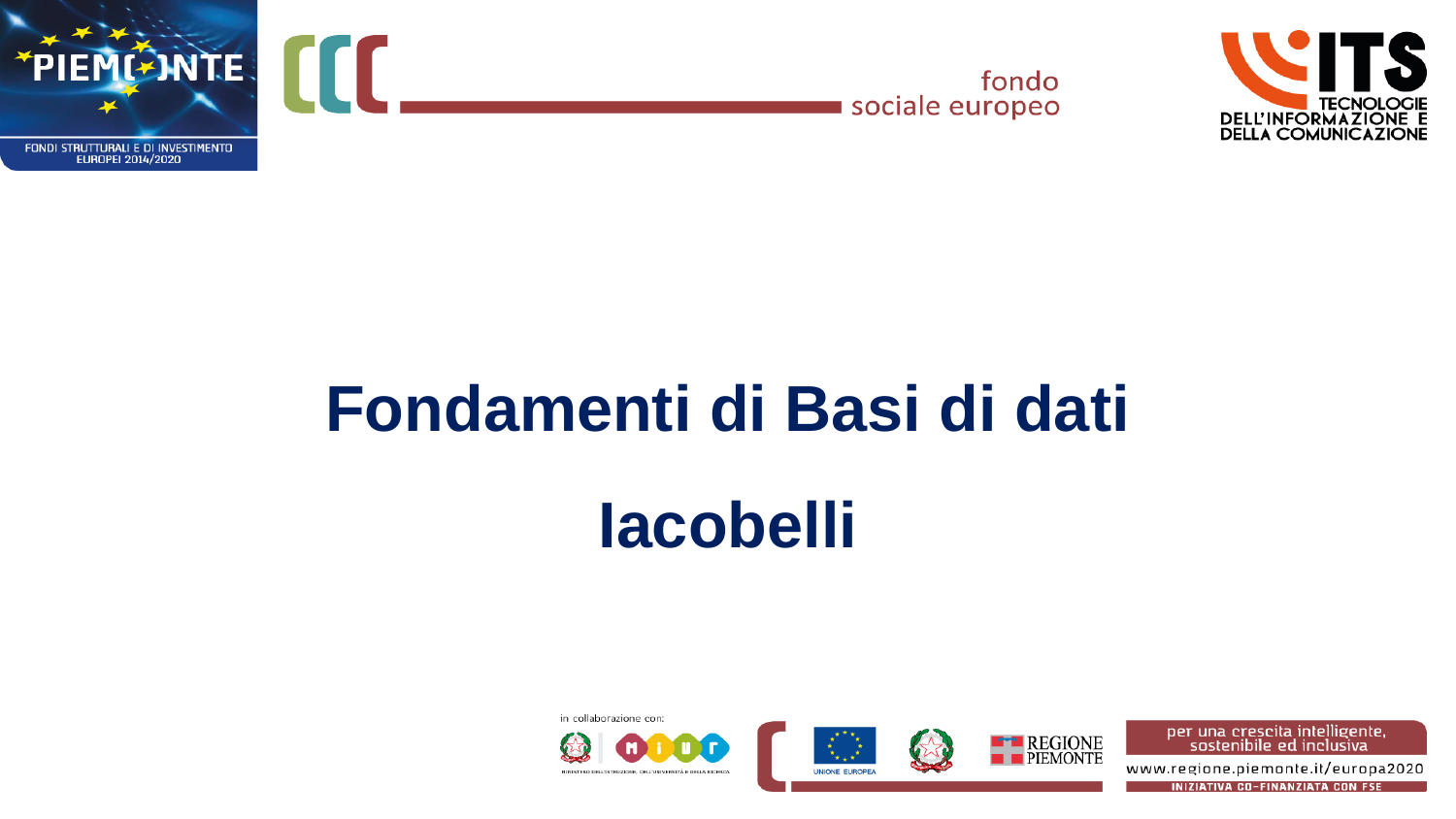

# Fondamenti di Basi di dati Iacobelli